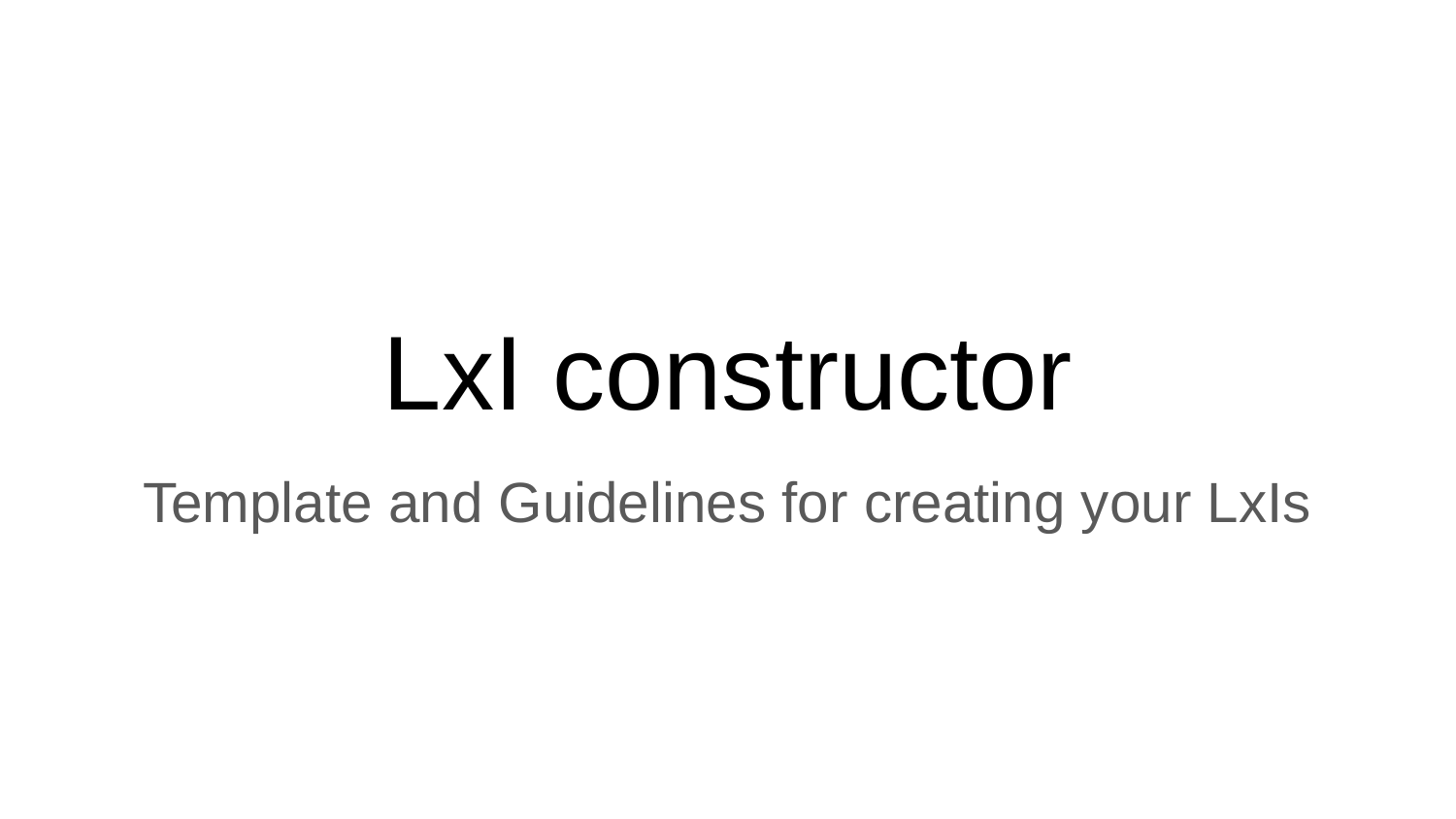

# LxI constructor
Template and Guidelines for creating your LxIs